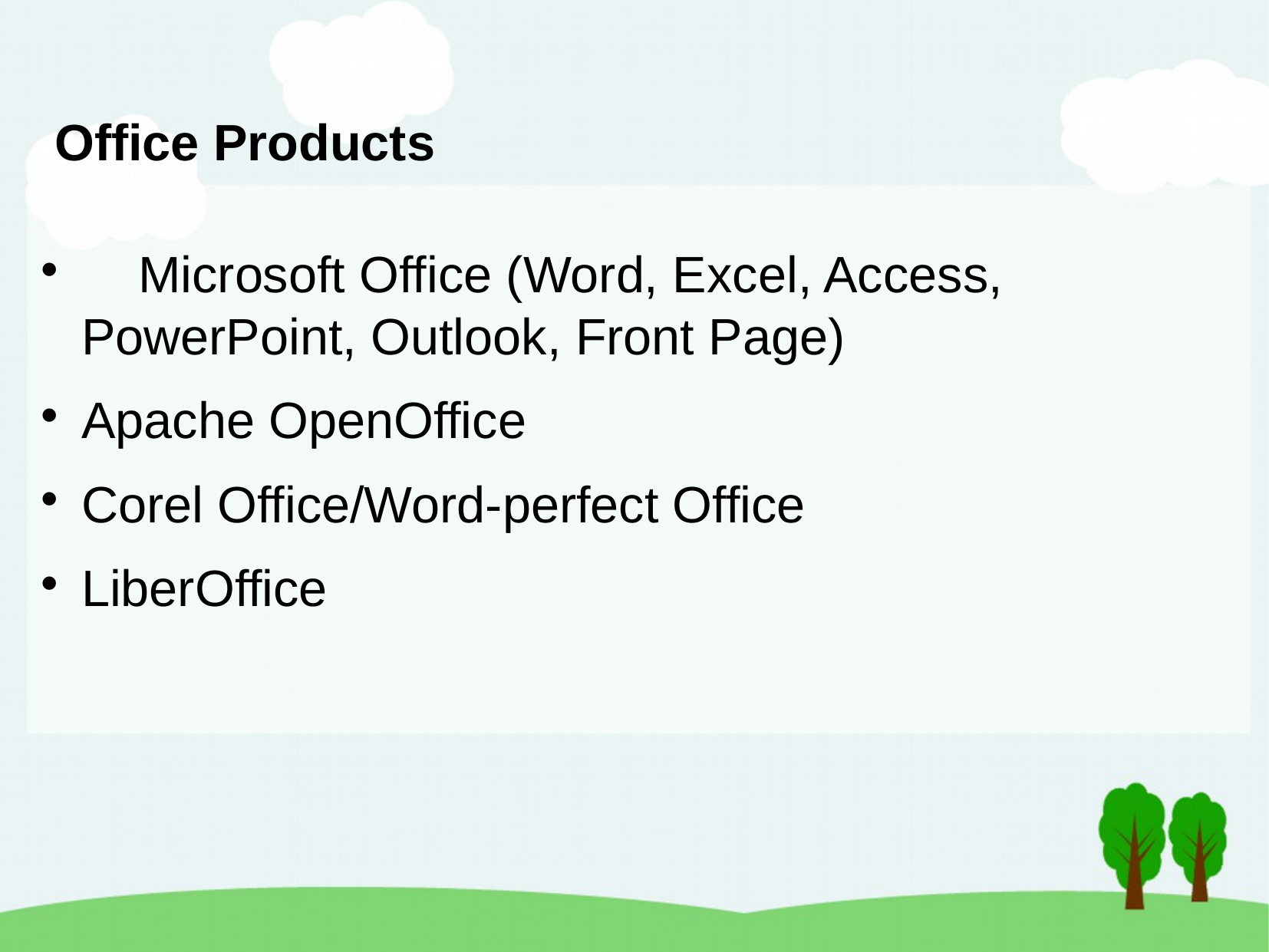

Office Products

    Microsoft Office (Word, Excel, Access, 	 PowerPoint, Outlook, Front Page)
Apache OpenOffice
Corel Office/Word-perfect Office
LiberOffice